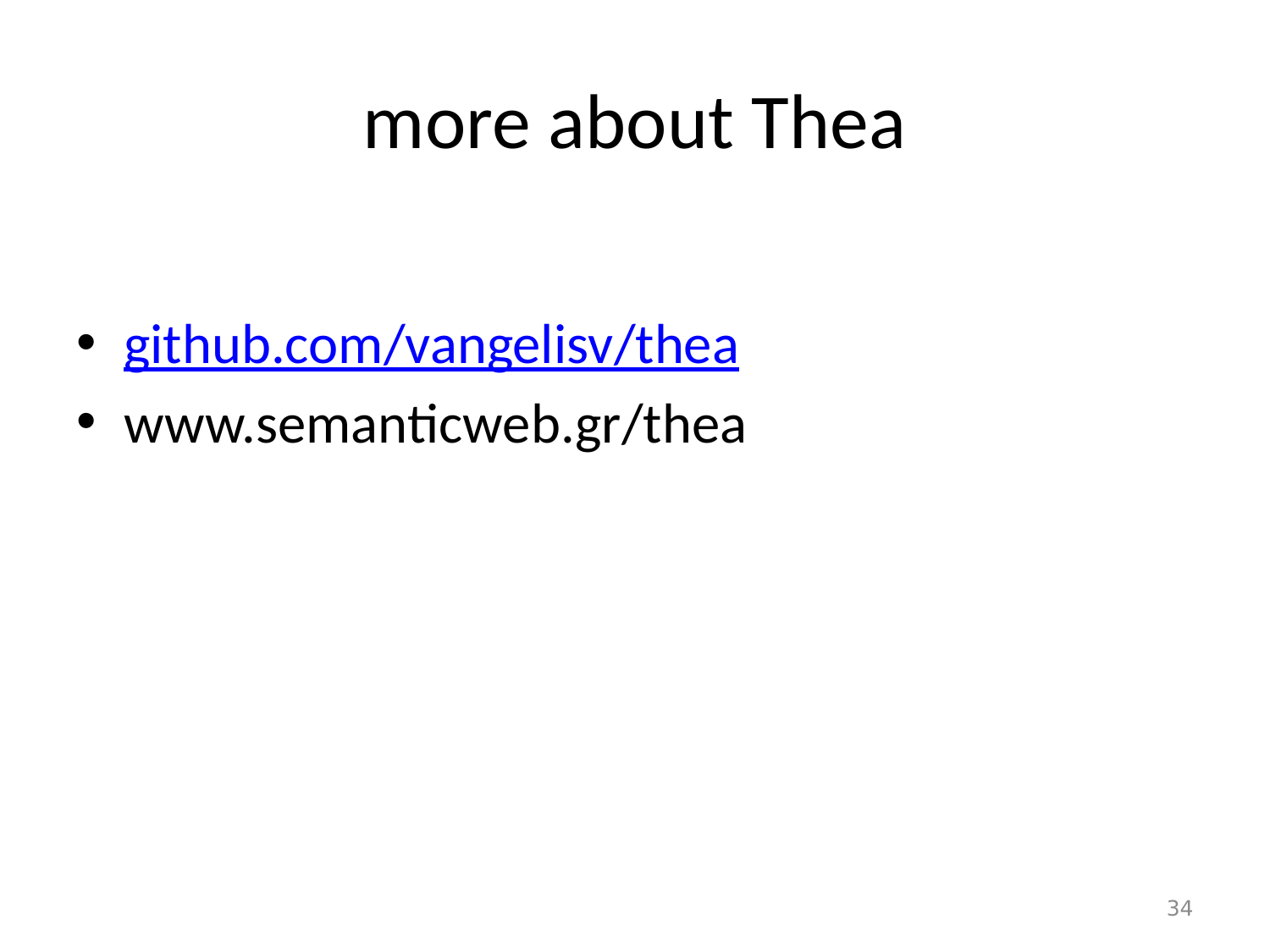

# more about Thea

github.com/vangelisv/thea
www.semanticweb.gr/thea
34